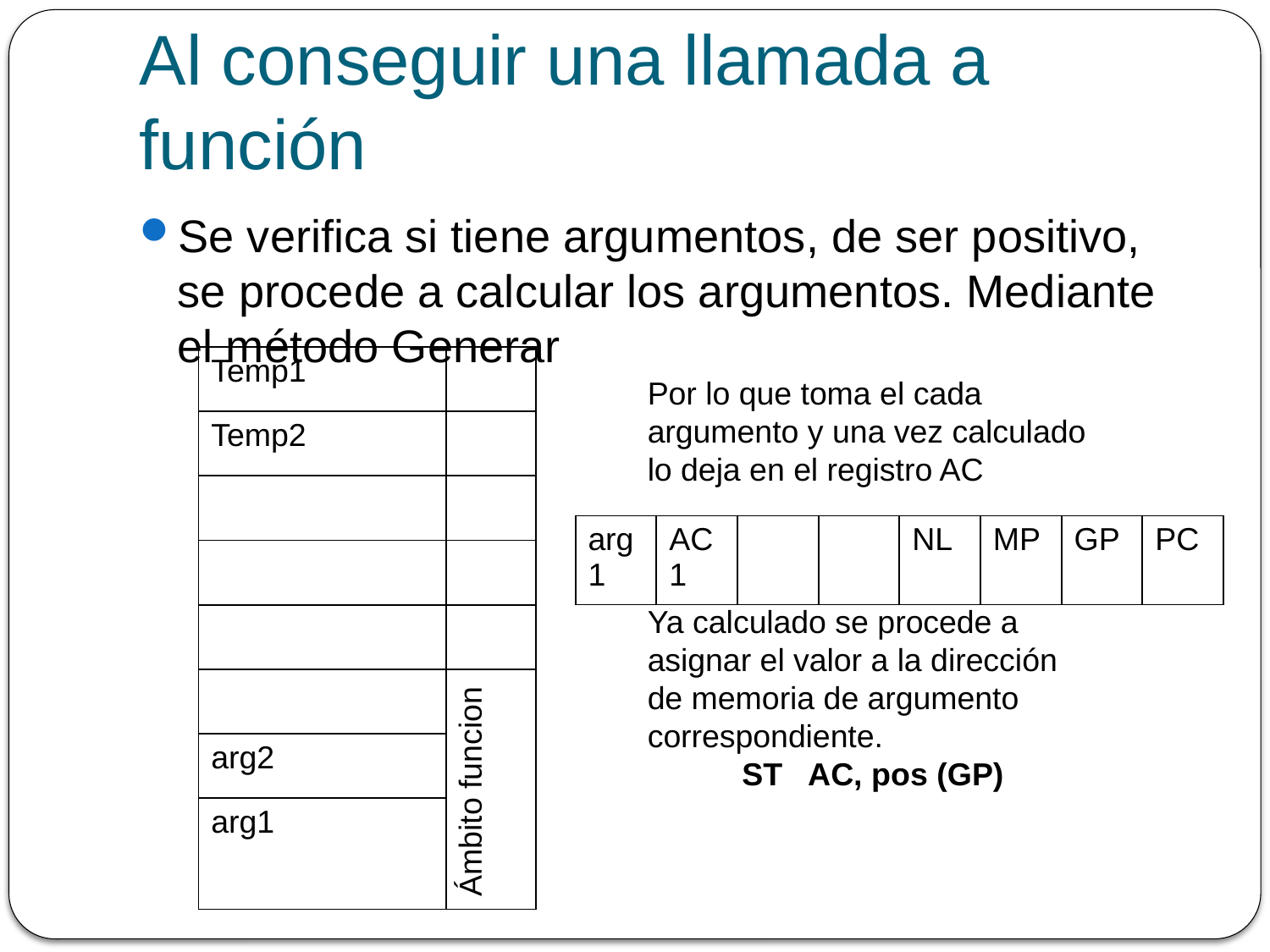

# Al conseguir una llamada a función
Se verifica si tiene argumentos, de ser positivo, se procede a calcular los argumentos. Mediante el método Generar

| Temp1 |  |
| --- | --- |
| Temp2 |  |
|  |  |
|  |  |
|  |  |
|  | Ámbito funcion |
| arg2 |  |
| arg1 |  |
Por lo que toma el cada argumento y una vez calculado lo deja en el registro AC

Ya calculado se procede a asignar el valor a la dirección de memoria de argumento correspondiente.
ST   AC, pos (GP)

| arg1 | AC1 |  |  | NL | MP | GP | PC |
| --- | --- | --- | --- | --- | --- | --- | --- |